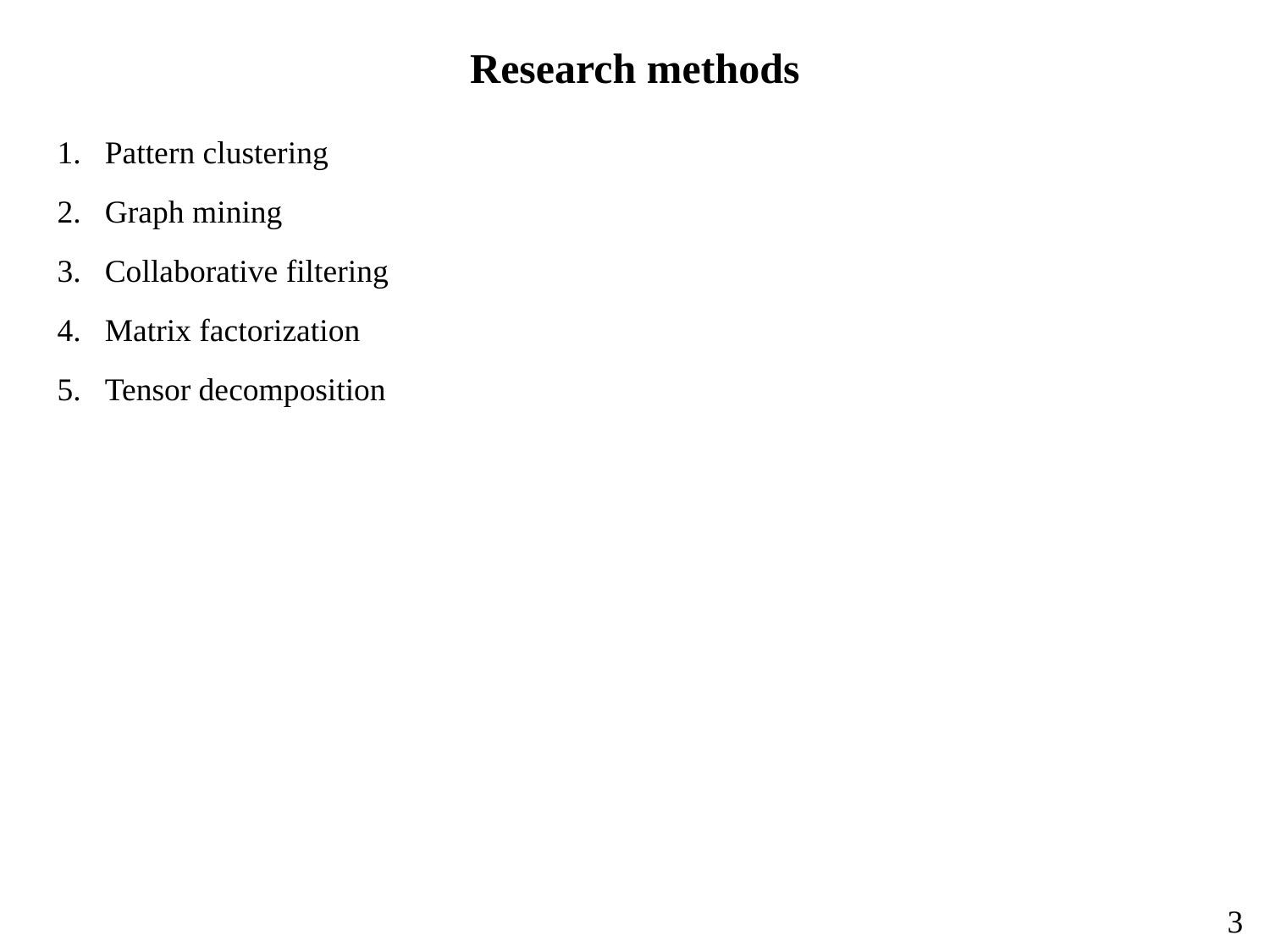

Research methods
Pattern clustering
Graph mining
Collaborative filtering
Matrix factorization
Tensor decomposition

3